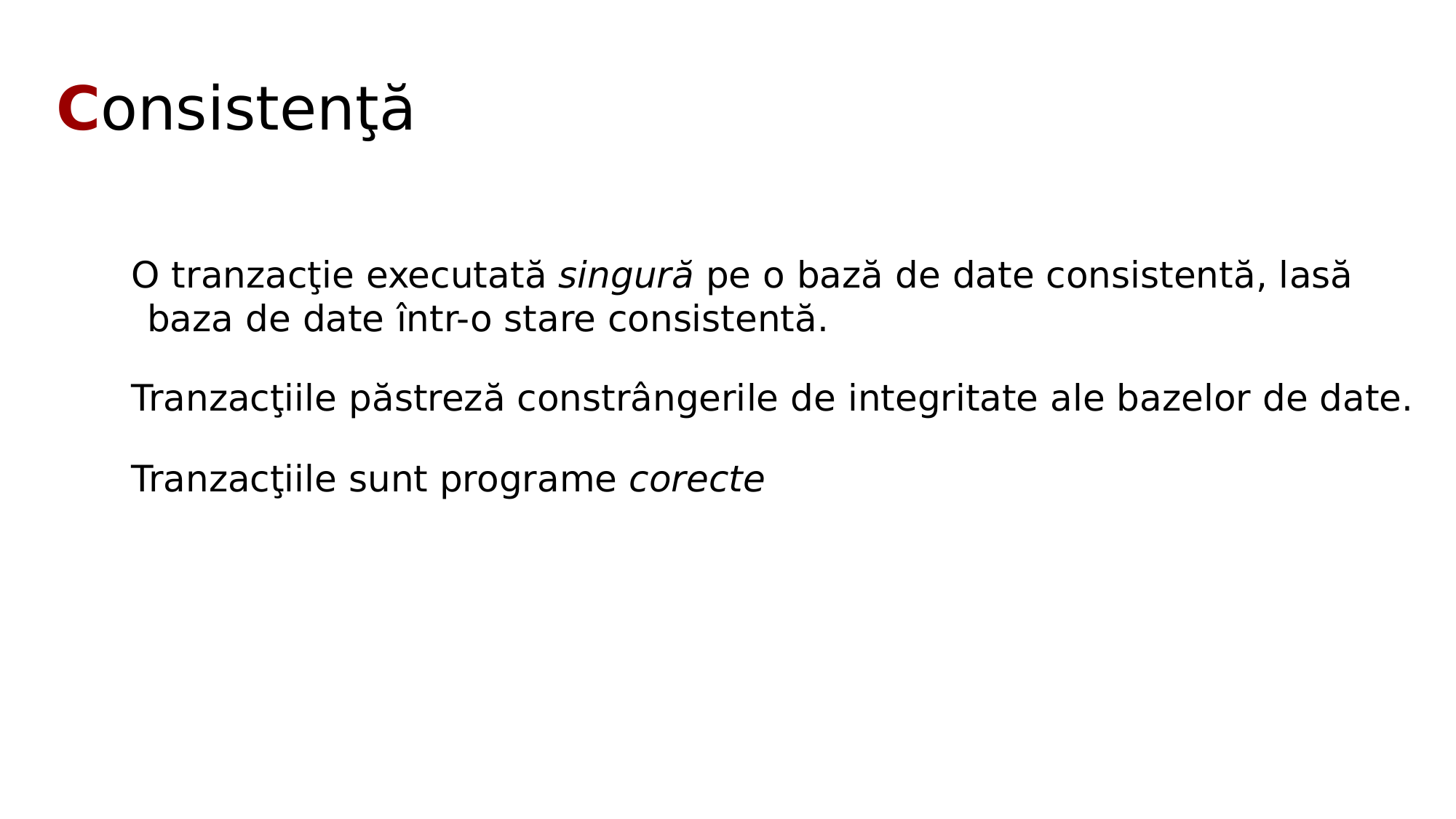

Consistenţă
 O tranzacţie executată singură pe o bază de date consistentă, lasă baza de date într-o stare consistentă.

 Tranzacţiile păstreză constrângerile de integritate ale bazelor de date.

 Tranzacţiile sunt programe corecte